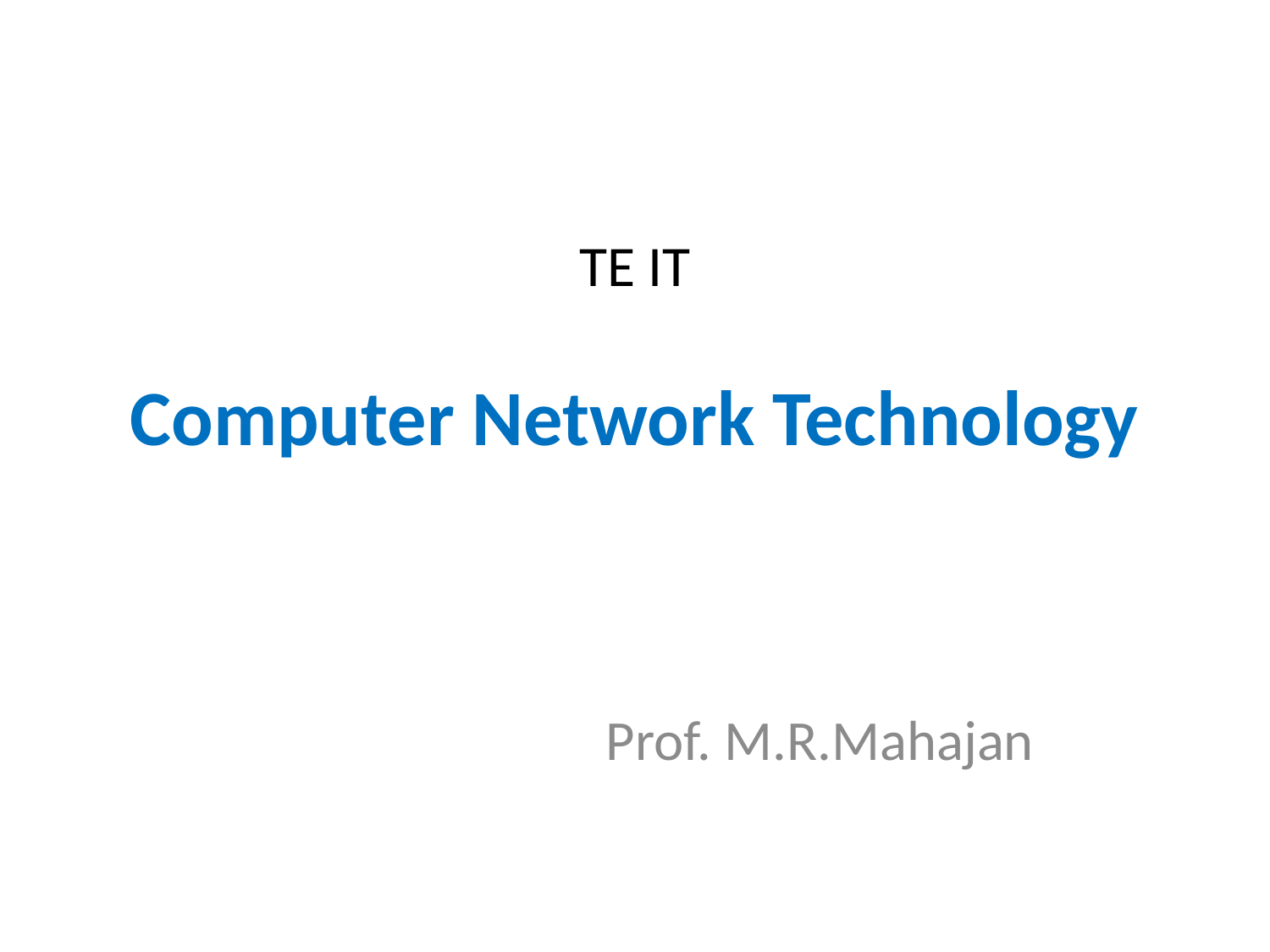

# TE IT Computer Network Technology

Prof. M.R.Mahajan